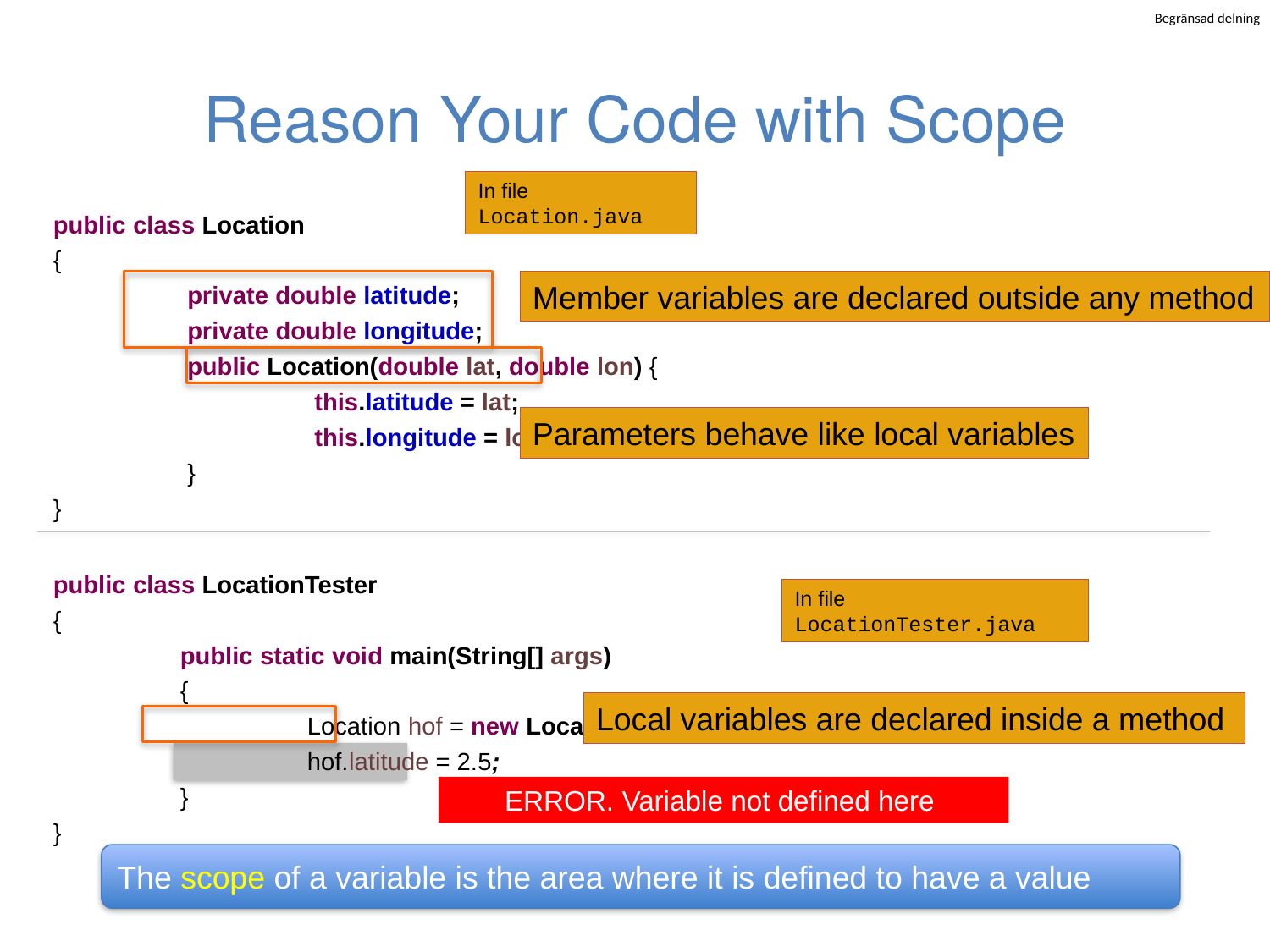

# Reason Your Code with Scope
In file Location.java
public class Location
{
   	 private double latitude;
   	 private double longitude;
	 public Location(double lat, double lon) {
	 	 this.latitude = lat;
	 	 this.longitude = lon;
   	 }
}
Member variables are declared outside any method

Parameters behave like local variables
public class LocationTester
{
	public static void main(String[] args)
 	{
		Location hof = new Location(40.7, -73.6);
		hof.latitude = 2.5;
	}
}
In file LocationTester.java
Local variables are declared inside a method

ERROR. Variable not defined here
The scope of a variable is the area where it is defined to have a value